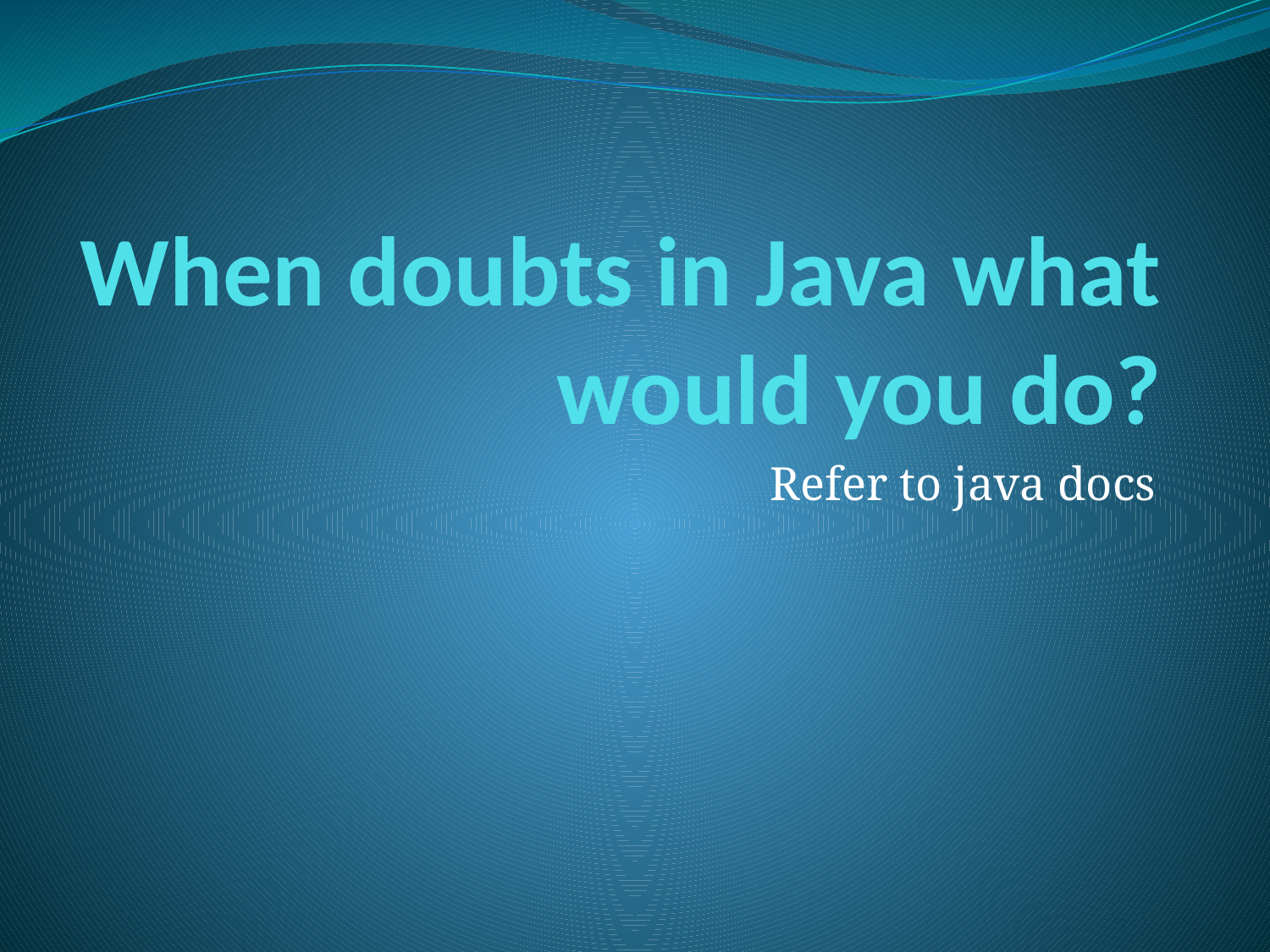

# When doubts in Java what would you do?
Refer to java docs